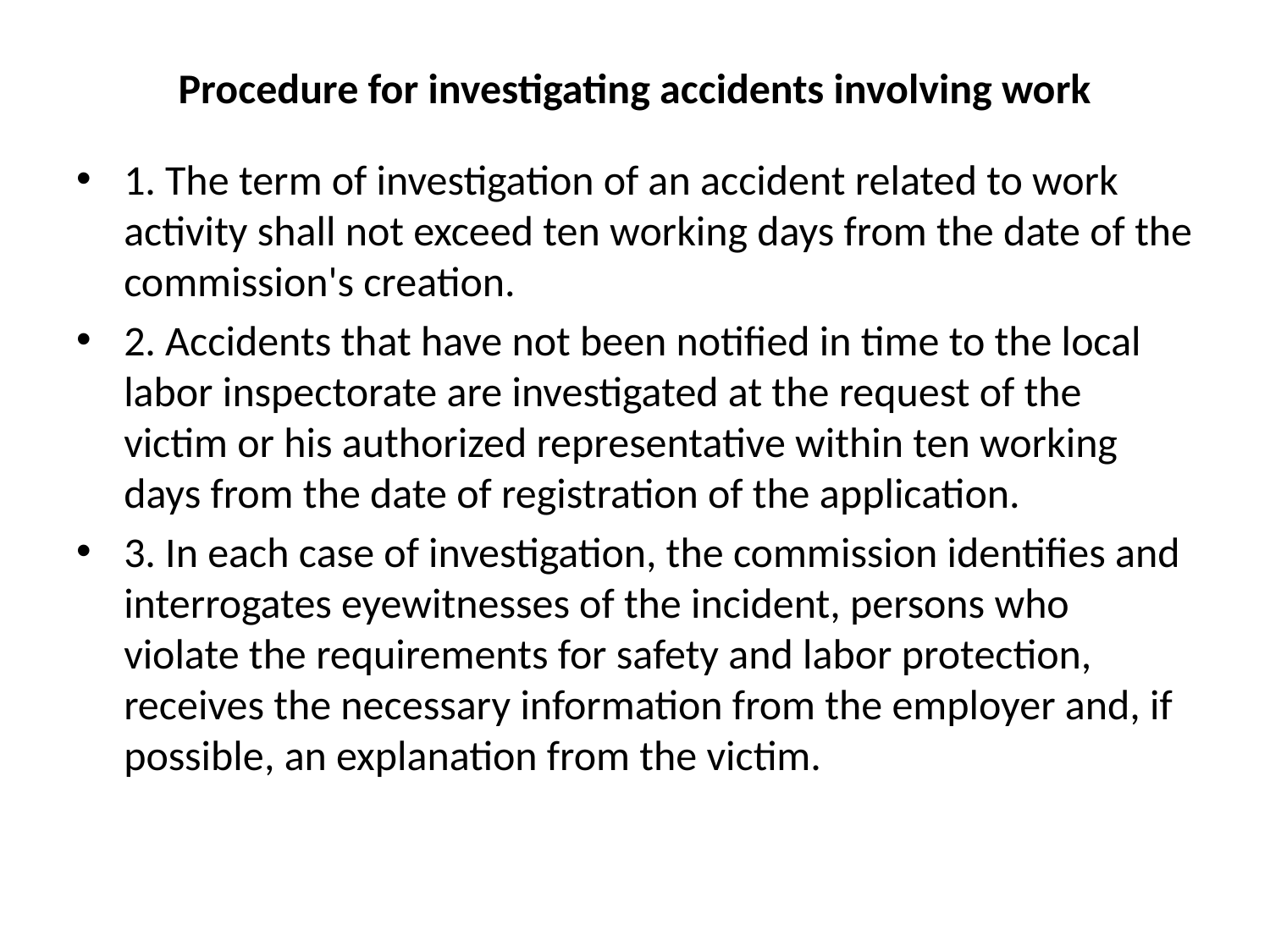

# Procedure for investigating accidents involving work
1. The term of investigation of an accident related to work activity shall not exceed ten working days from the date of the commission's creation.
2. Accidents that have not been notified in time to the local labor inspectorate are investigated at the request of the victim or his authorized representative within ten working days from the date of registration of the application.
3. In each case of investigation, the commission identifies and interrogates eyewitnesses of the incident, persons who violate the requirements for safety and labor protection, receives the necessary information from the employer and, if possible, an explanation from the victim.